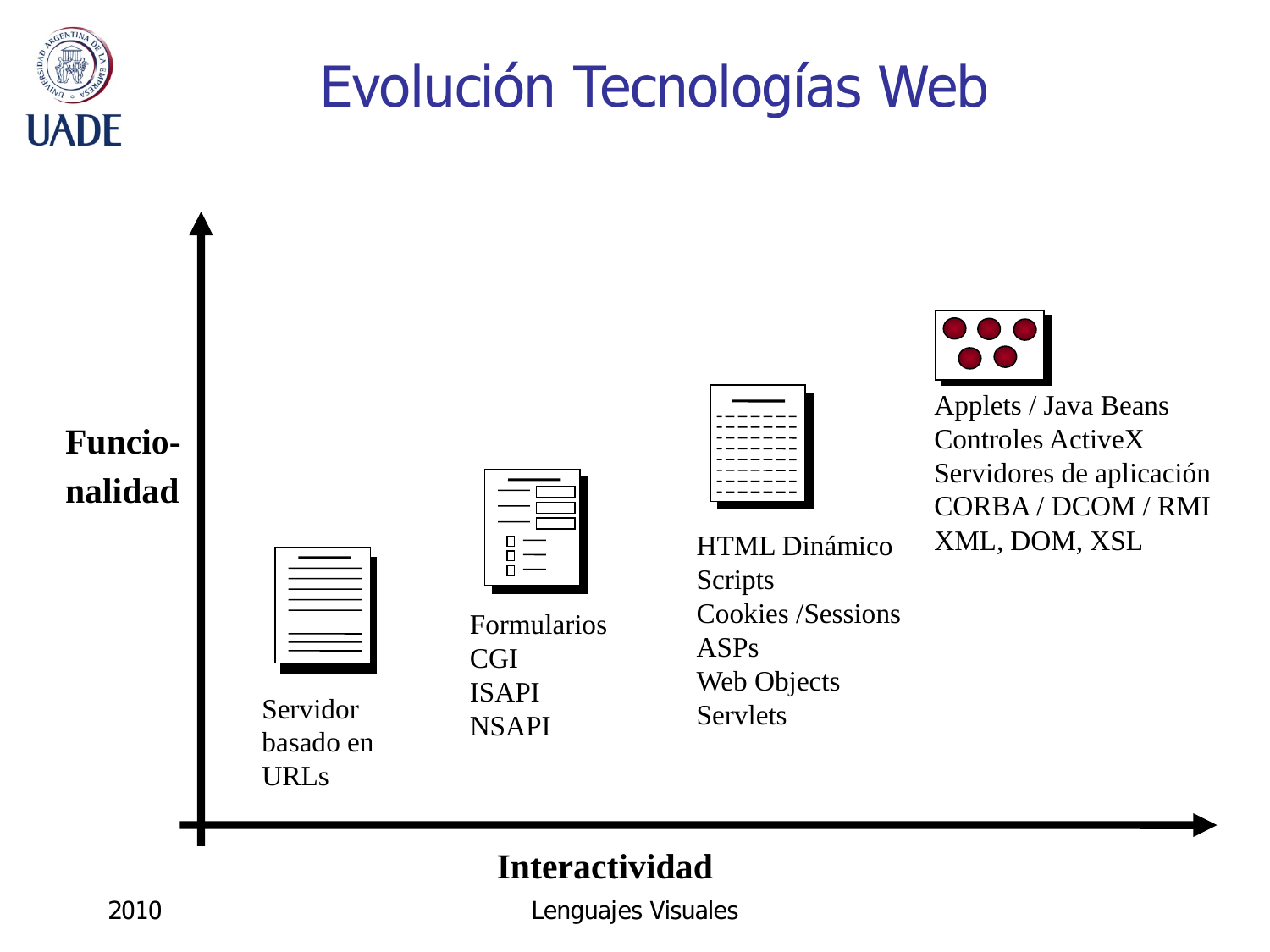

# Evolución Tecnologías Web

Applets / Java Beans
Controles ActiveX
Servidores de aplicación
CORBA / DCOM / RMI
XML, DOM, XSL
Funcio-
nalidad

HTML Dinámico
Scripts
Cookies /Sessions
ASPs
Web Objects
Servlets

Formularios
CGI
ISAPI
NSAPI
Servidor
basado en
URLs

Interactividad
2010
Lenguajes Visuales